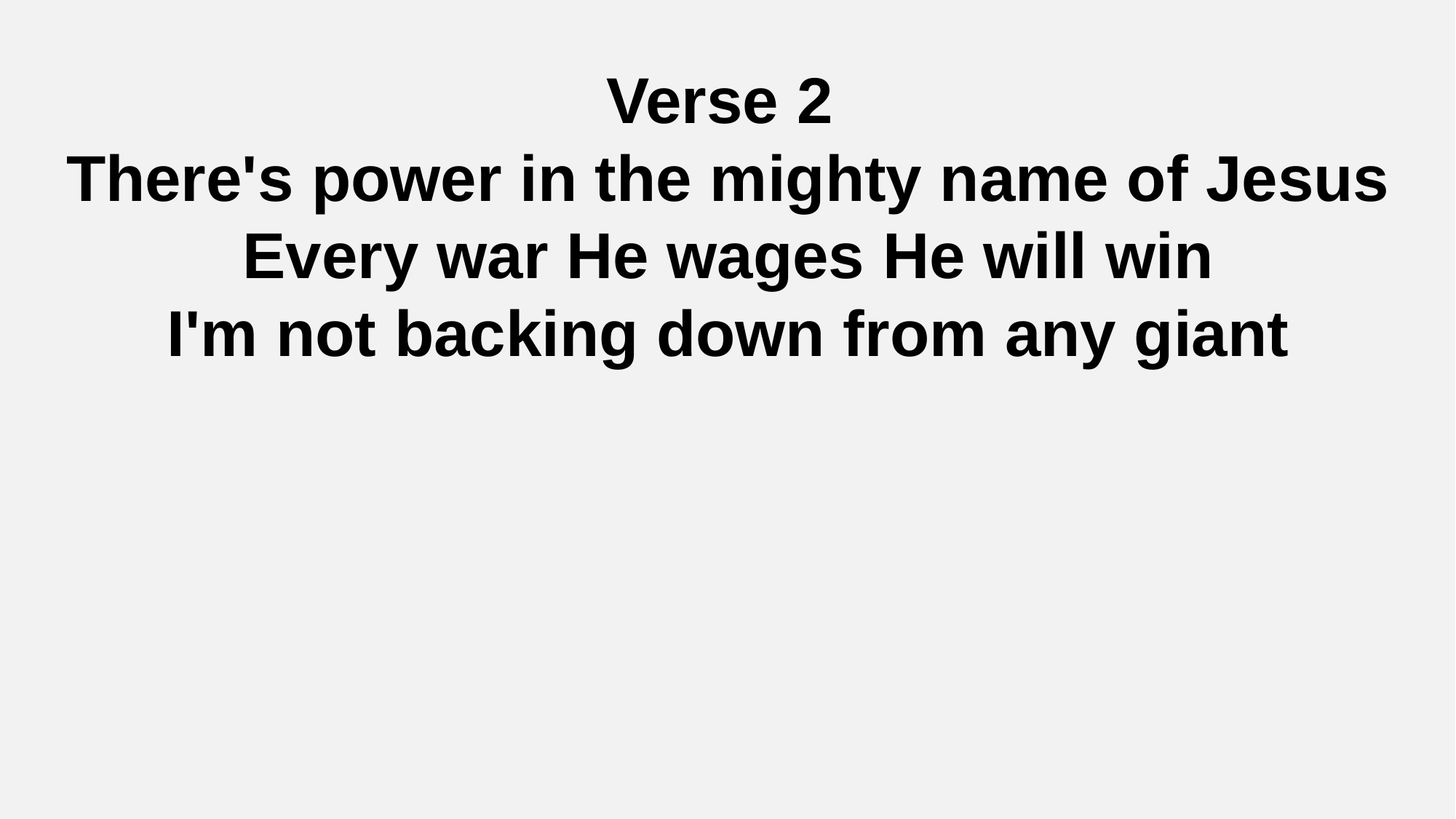

Verse 2
There's power in the mighty name of Jesus
Every war He wages He will win
I'm not backing down from any giant